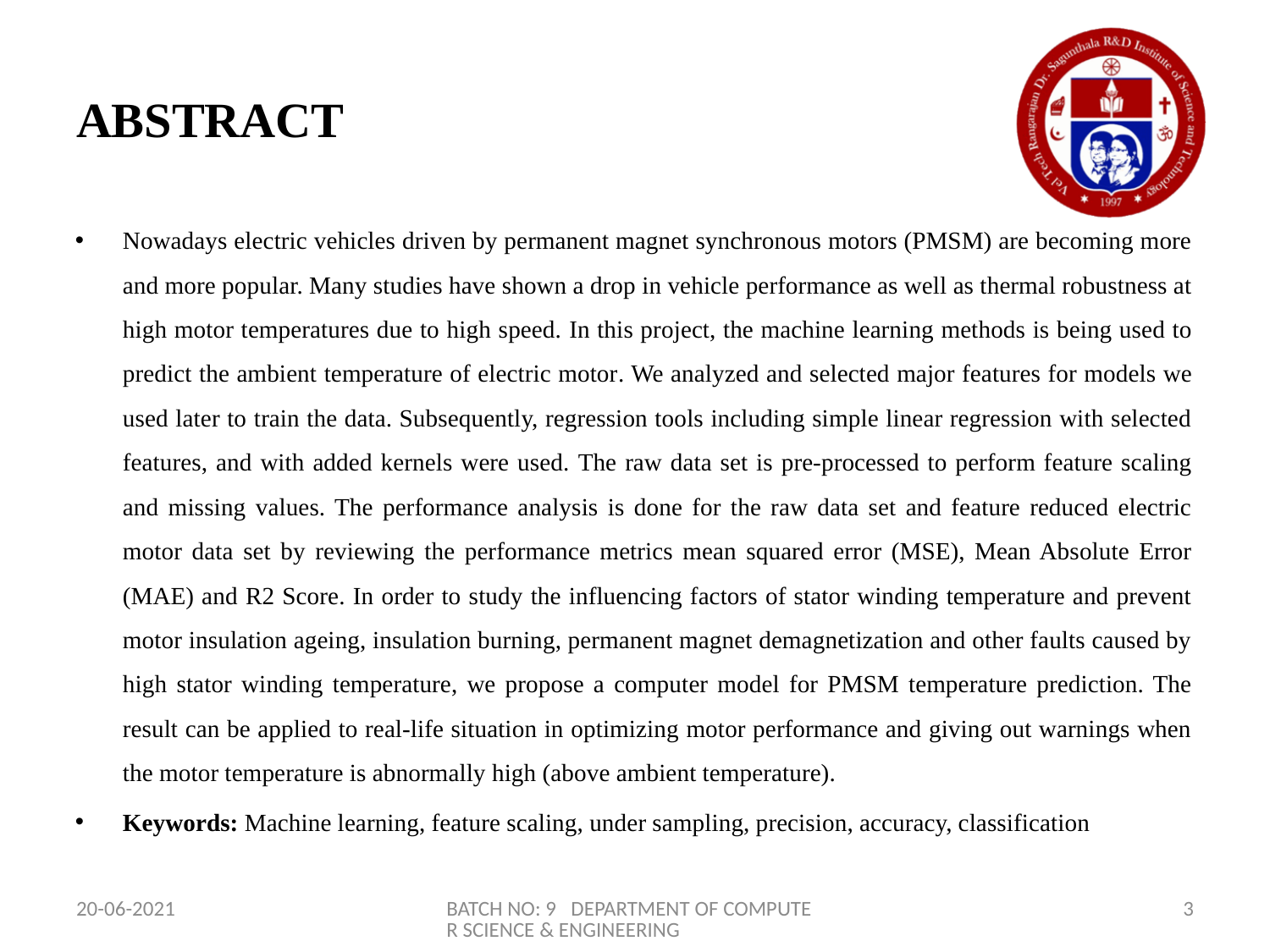

# ABSTRACT
Nowadays electric vehicles driven by permanent magnet synchronous motors (PMSM) are becoming more and more popular. Many studies have shown a drop in vehicle performance as well as thermal robustness at high motor temperatures due to high speed. In this project, the machine learning methods is being used to predict the ambient temperature of electric motor. We analyzed and selected major features for models we used later to train the data. Subsequently, regression tools including simple linear regression with selected features, and with added kernels were used. The raw data set is pre-processed to perform feature scaling and missing values. The performance analysis is done for the raw data set and feature reduced electric motor data set by reviewing the performance metrics mean squared error (MSE), Mean Absolute Error (MAE) and R2 Score. In order to study the influencing factors of stator winding temperature and prevent motor insulation ageing, insulation burning, permanent magnet demagnetization and other faults caused by high stator winding temperature, we propose a computer model for PMSM temperature prediction. The result can be applied to real-life situation in optimizing motor performance and giving out warnings when the motor temperature is abnormally high (above ambient temperature).
Keywords: Machine learning, feature scaling, under sampling, precision, accuracy, classification

20-06-2021
BATCH NO: 9   DEPARTMENT OF COMPUTER SCIENCE & ENGINEERING
3